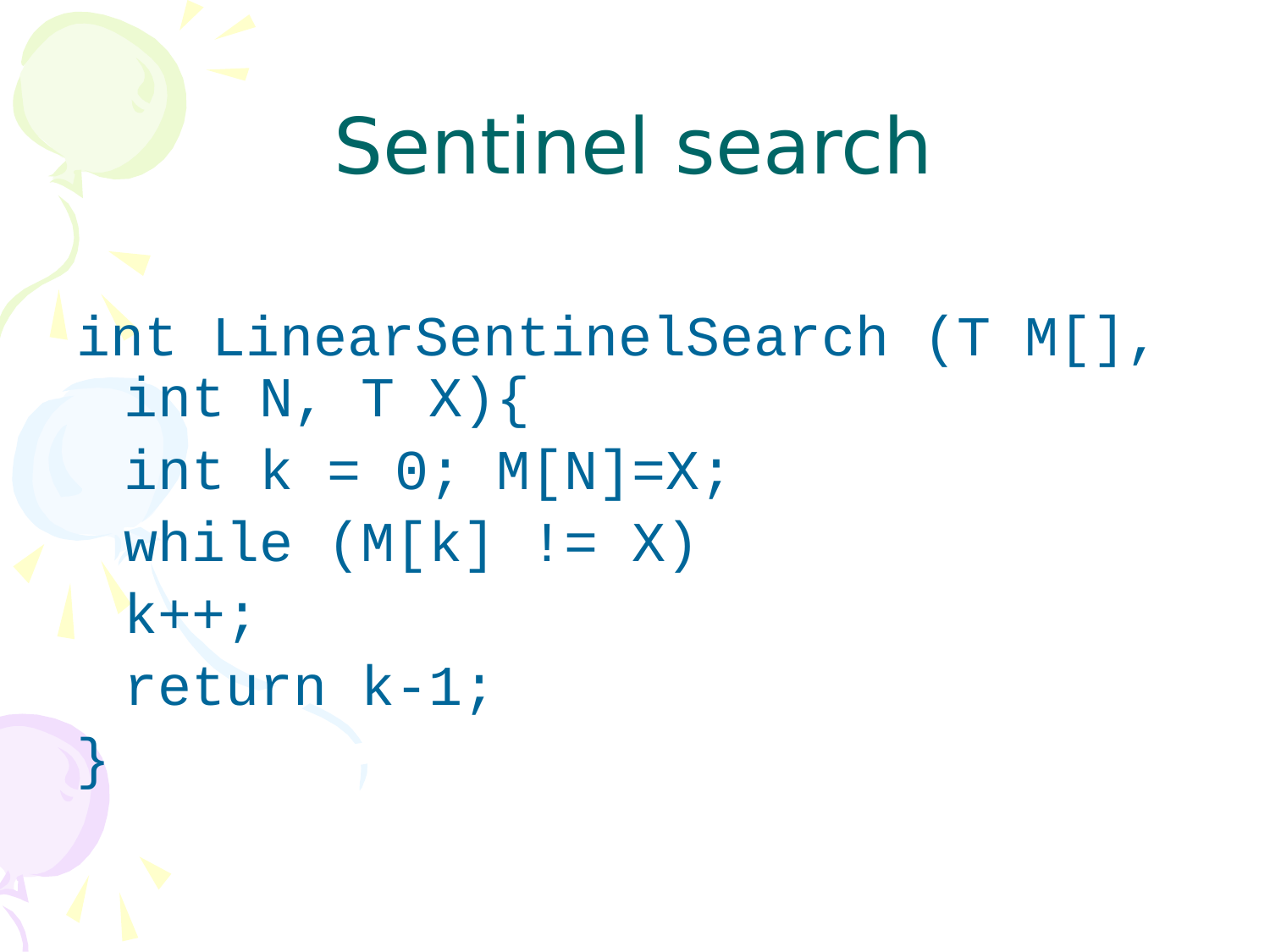

# Sentinel search

int LinearSentinelSearch (T M[], int N, T X){
	int k = 0; M[N]=X;
	while (M[k] != X)
	k++;
	return k-1;
}